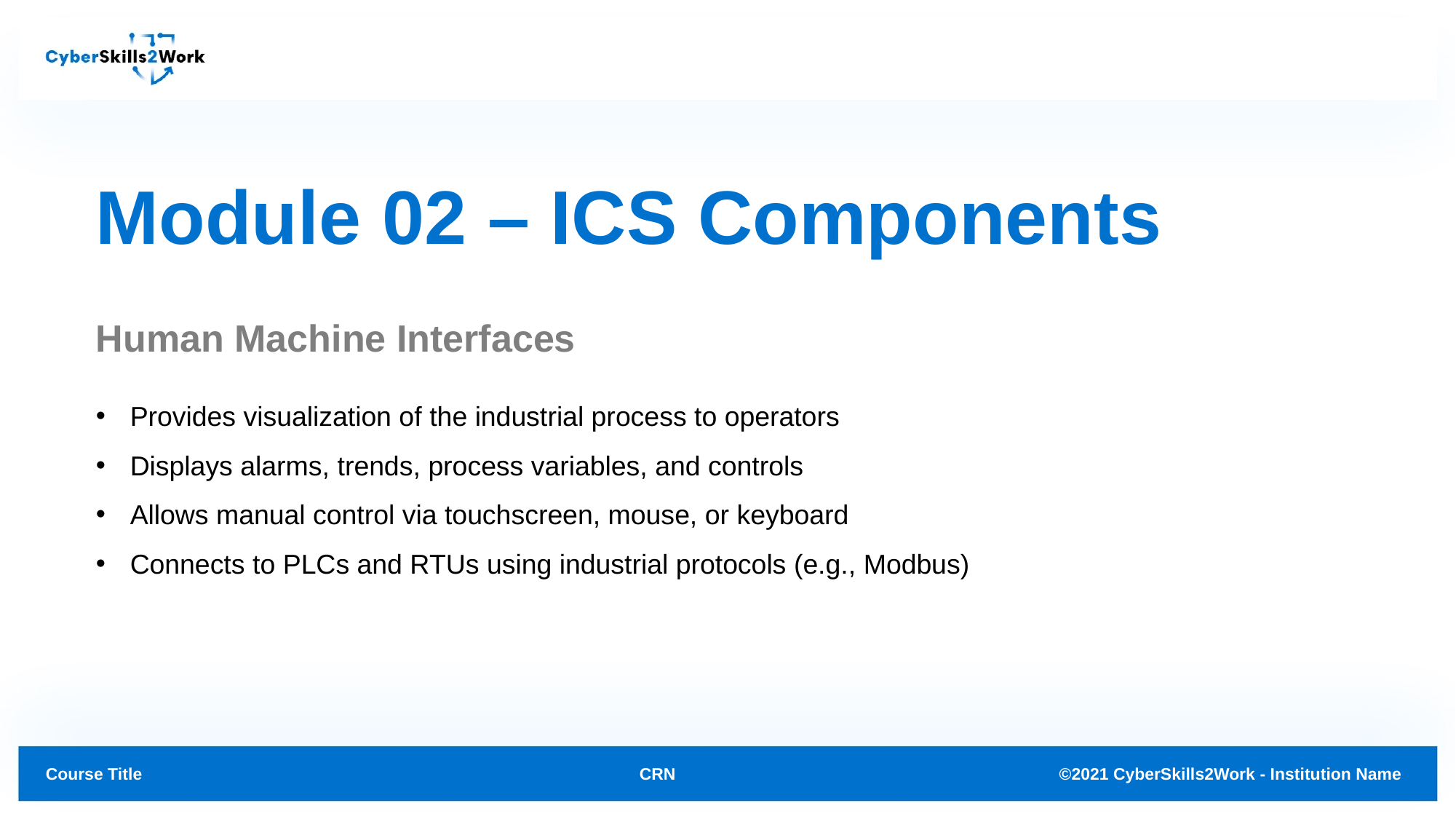

# Module 02 – ICS Components
Human Machine Interfaces
Provides visualization of the industrial process to operators
Displays alarms, trends, process variables, and controls
Allows manual control via touchscreen, mouse, or keyboard
Connects to PLCs and RTUs using industrial protocols (e.g., Modbus)

CRN
©2021 CyberSkills2Work - Institution Name
Course Title